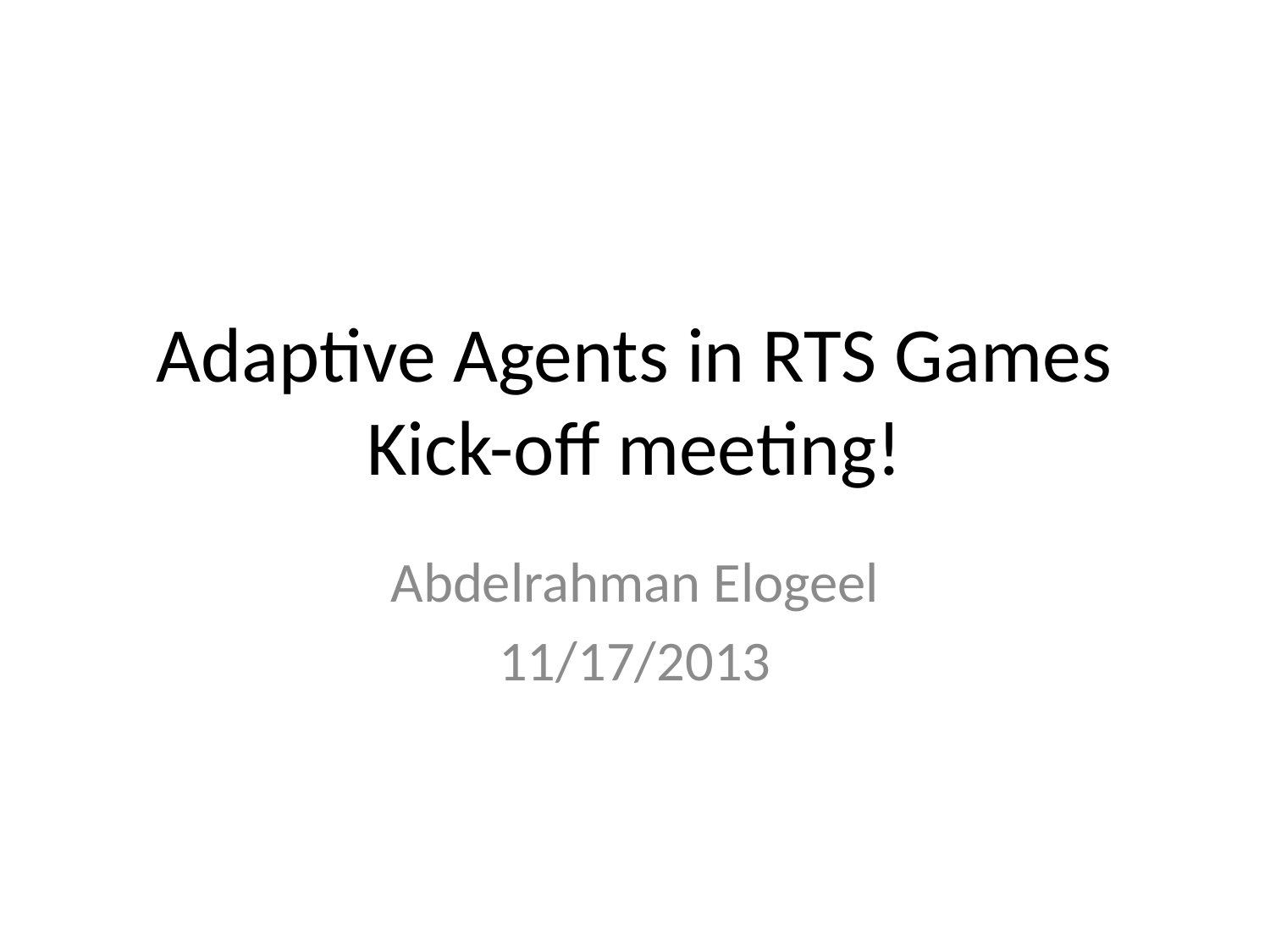

# Adaptive Agents in RTS Games Kick-off meeting!
Abdelrahman Elogeel
11/17/2013